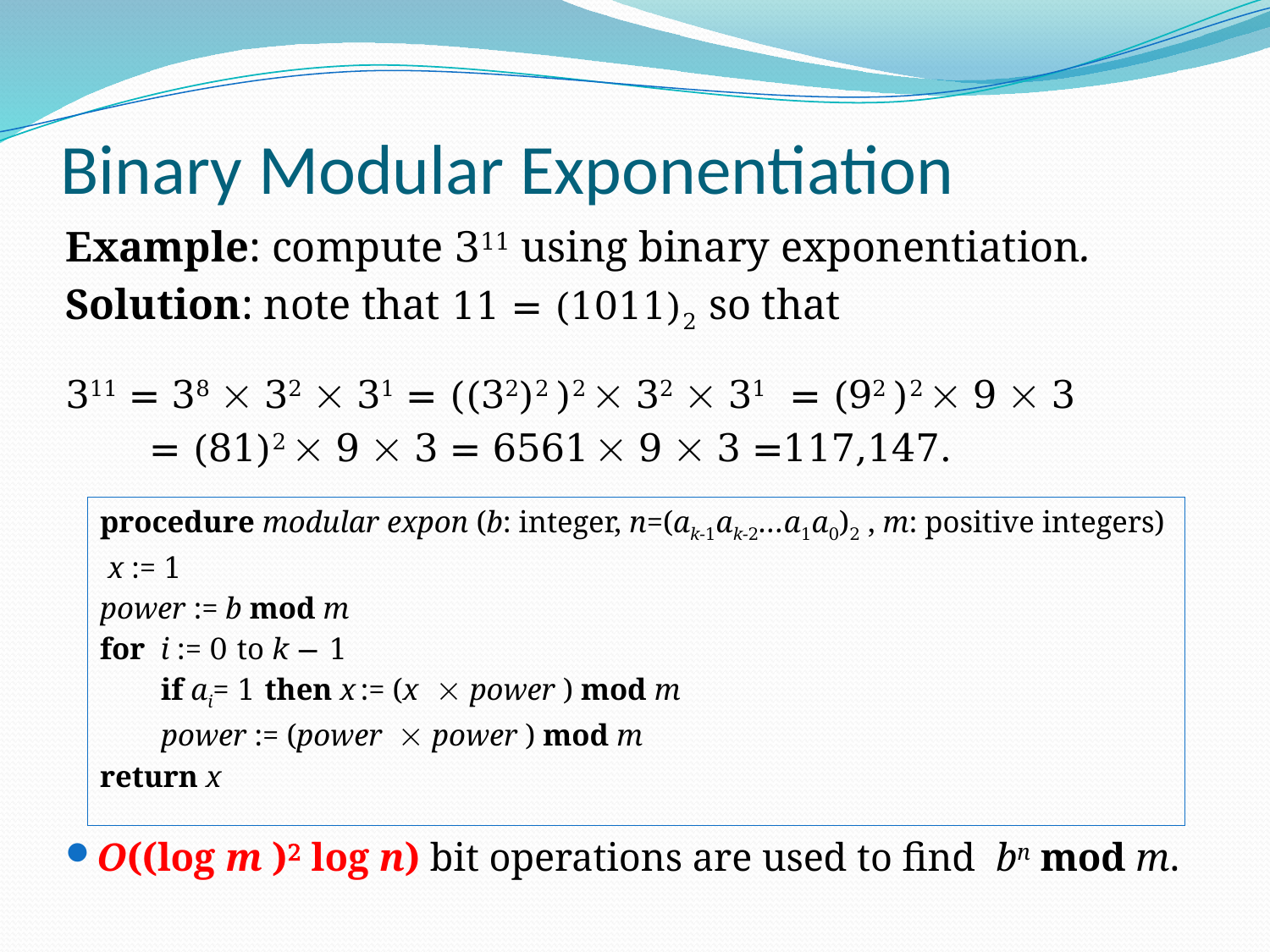

# Binary Modular Exponentiation
Example: compute 311 using binary exponentiation.
Solution: note that 11 = (1011)2 so that

311 = 38 × 32 × 31 = ((32)2 )2 × 32 × 31  = (92 )2 × 9 × 3
       = (81)2 × 9 × 3 = 6561 × 9 × 3 =117,147.

O((log m )2 log n) bit operations are used to find  bn mod m.
procedure modular expon (b: integer, n=(ak-1ak-2…a1a0)2 , m: positive integers)
 x := 1
power := b mod m
for  i := 0 to k − 1
        if ai= 1 then x := (x  × power ) mod m
        power := (power  × power ) mod m
return x